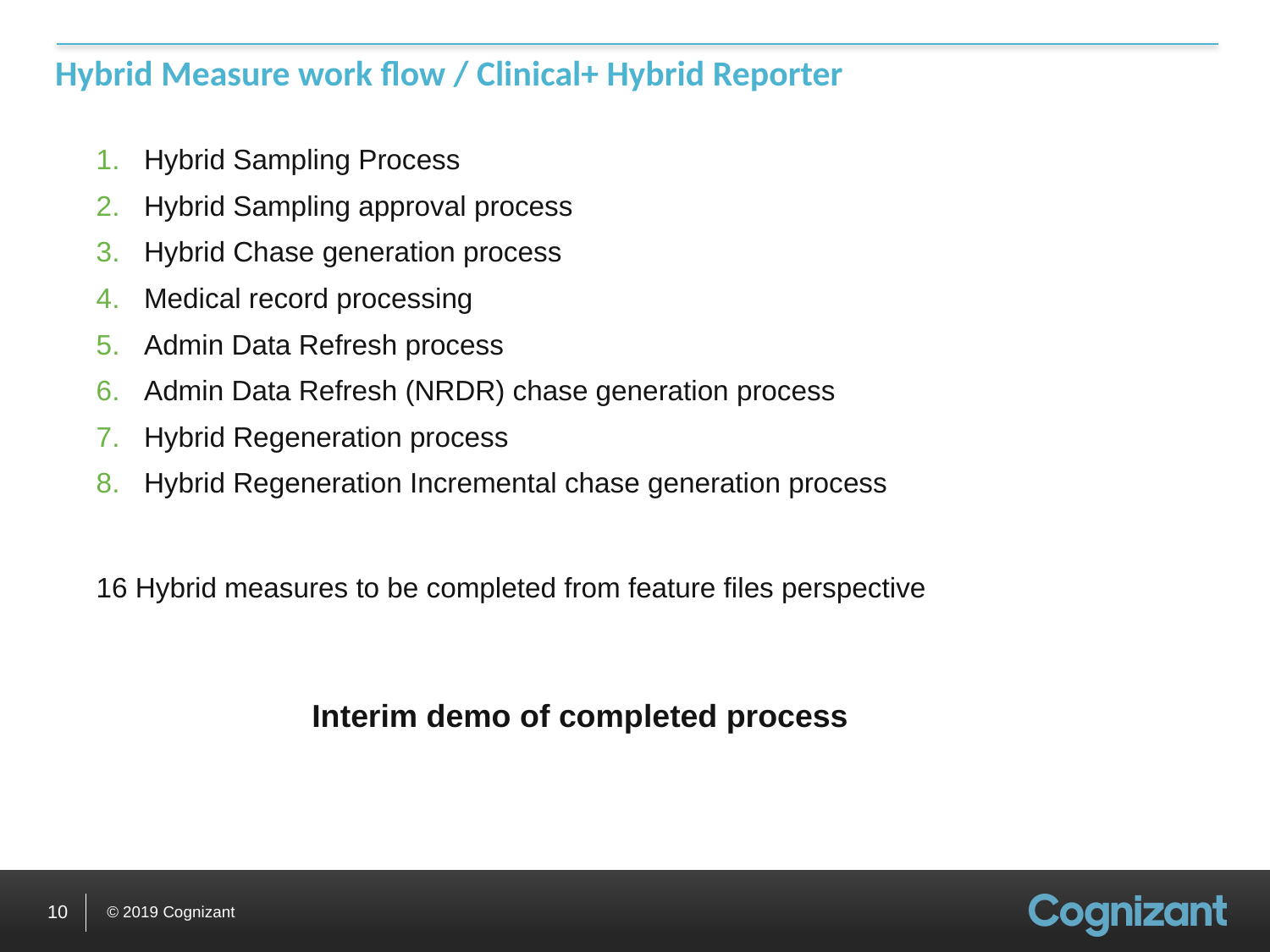

# Hybrid Measure work flow / Clinical+ Hybrid Reporter
Hybrid Sampling Process
Hybrid Sampling approval process
Hybrid Chase generation process
Medical record processing
Admin Data Refresh process
Admin Data Refresh (NRDR) chase generation process
Hybrid Regeneration process
Hybrid Regeneration Incremental chase generation process

16 Hybrid measures to be completed from feature files perspective

Interim demo of completed process
10